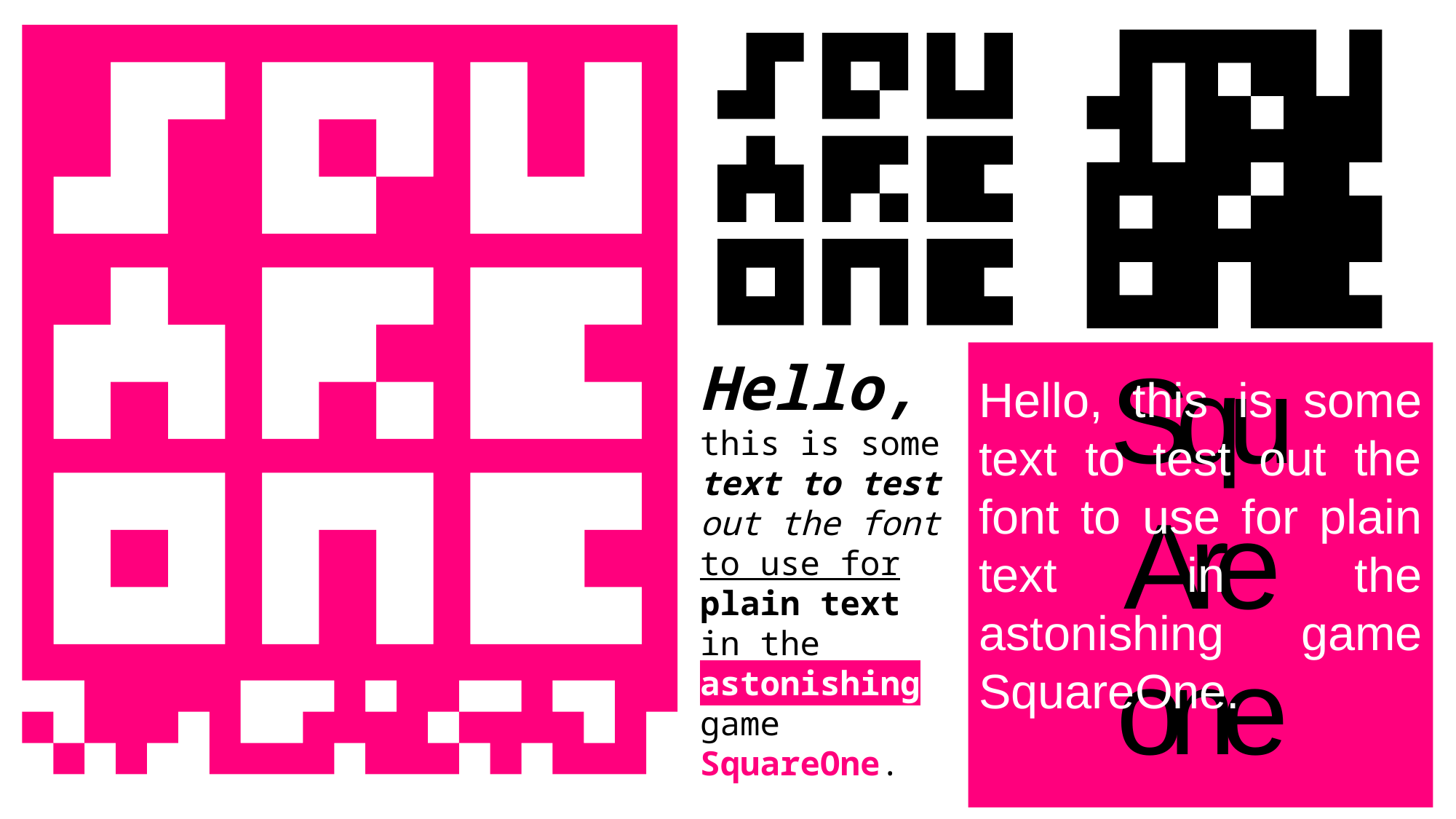

Squ
Are
one

Hello, this is some text to test out the font to use for plain text in the astonishing game SquareOne.
Hello, this is some text to test out the font to use for plain text in the astonishing game SquareOne.